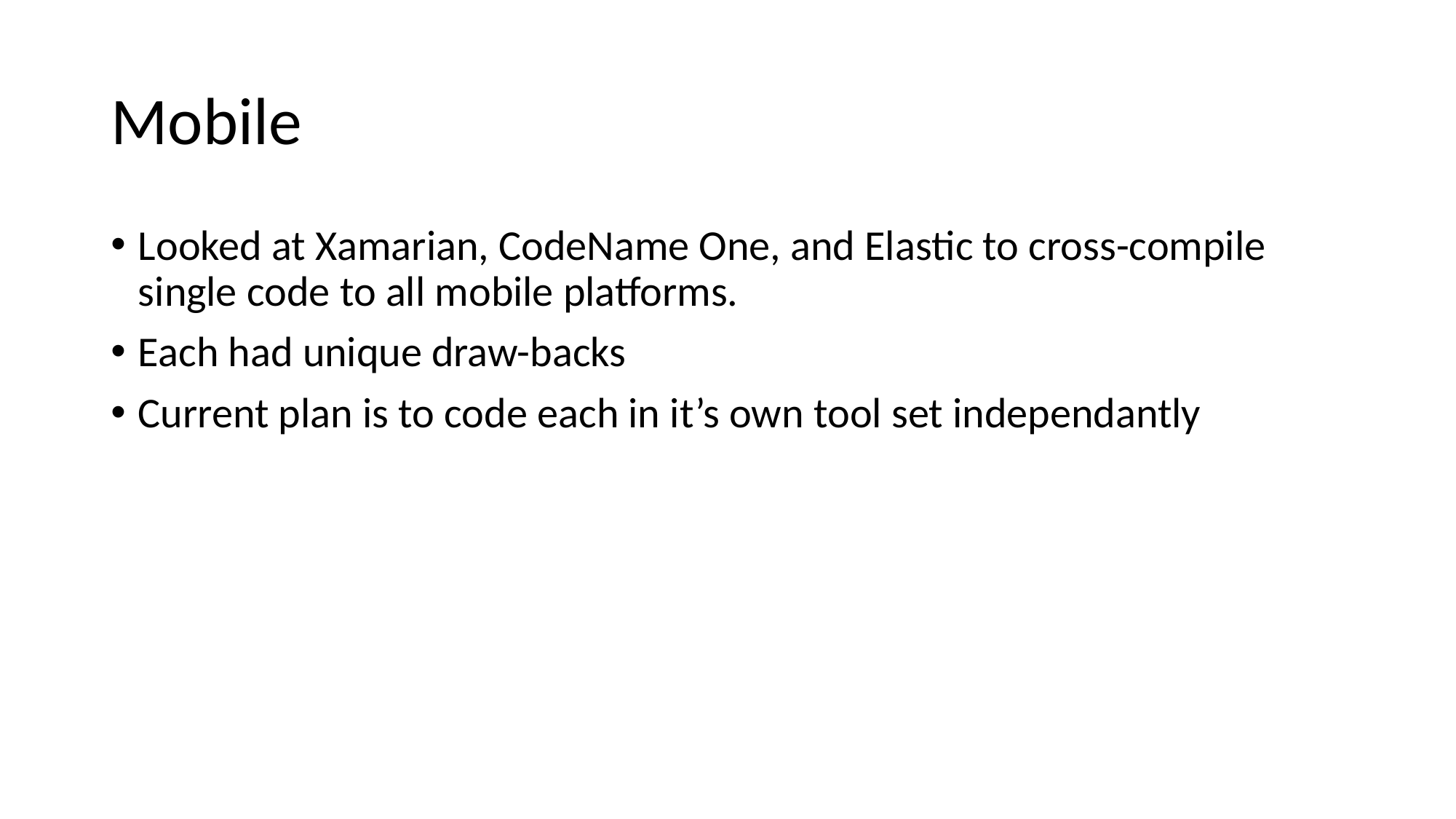

# Mobile
Looked at Xamarian, CodeName One, and Elastic to cross-compile single code to all mobile platforms.
Each had unique draw-backs
Current plan is to code each in it’s own tool set independantly